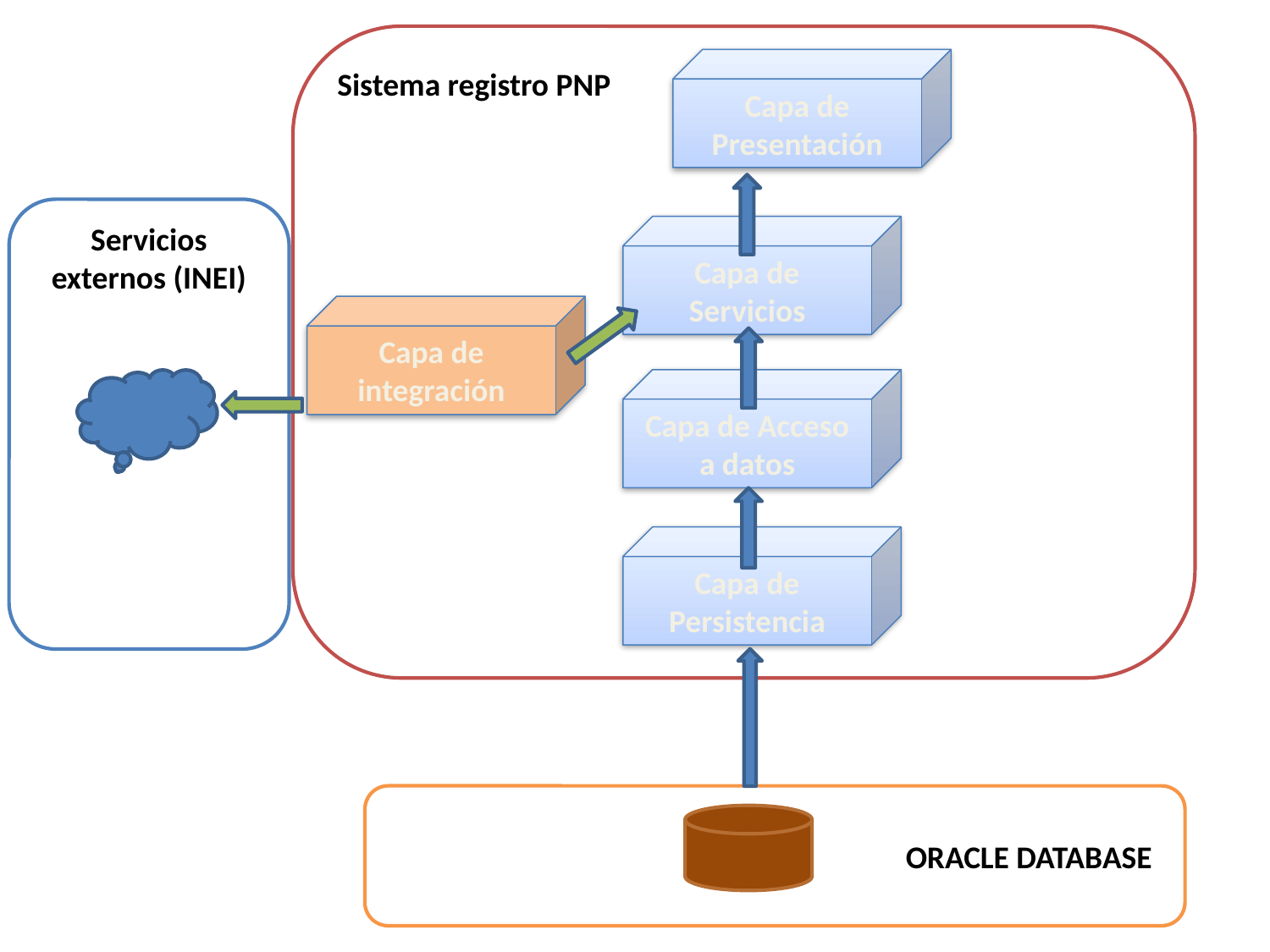

Sistema registro PNP
Capa de Presentación
Servicios externos (INEI)

Capa de Servicios
Capa de integración

Capa de Acceso a datos

Capa de Persistencia

ORACLE DATABASE